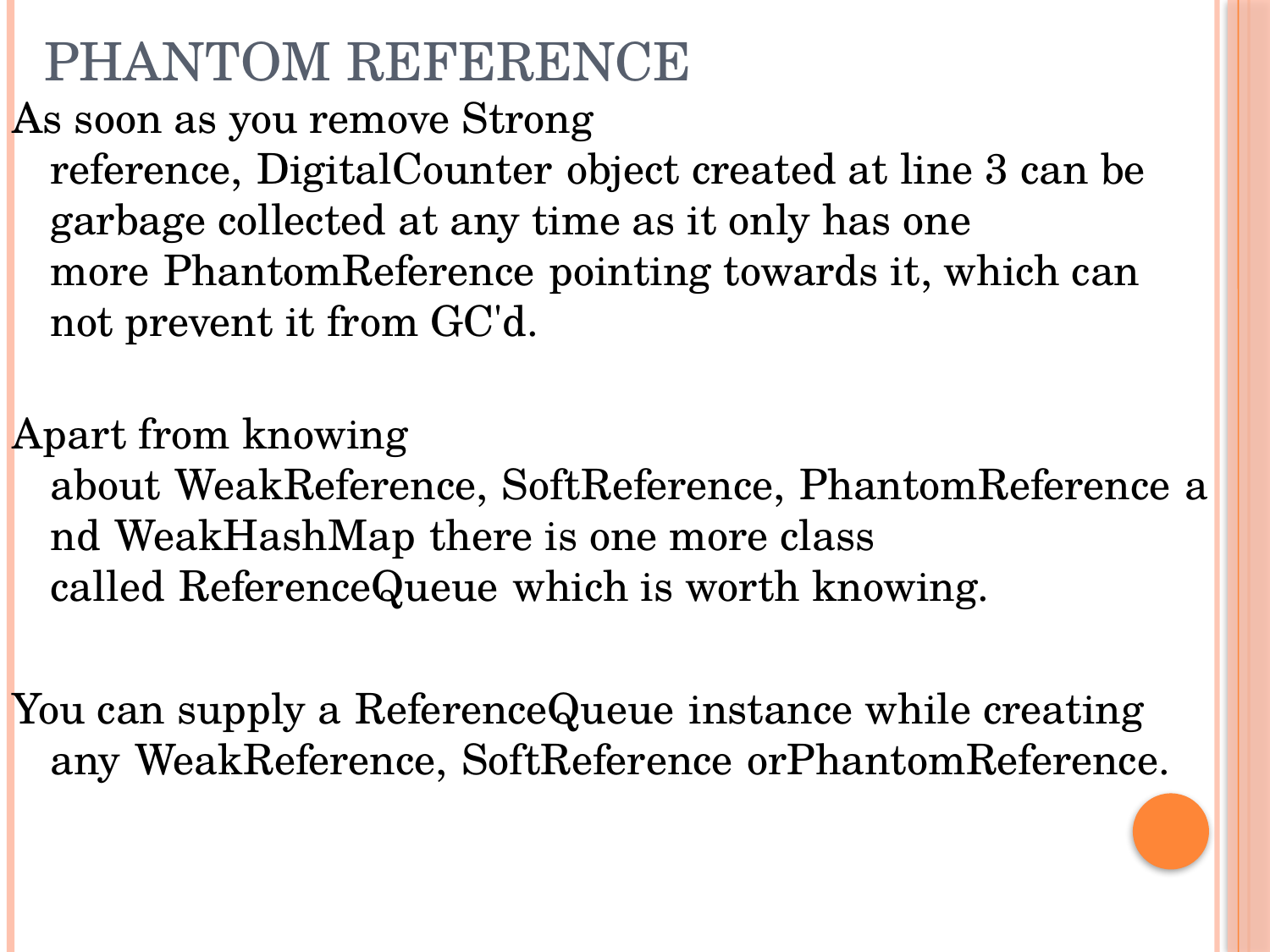

Phantom Reference
As soon as you remove Strong reference, DigitalCounter object created at line 3 can be garbage collected at any time as it only has one more PhantomReference pointing towards it, which can not prevent it from GC'd.
Apart from knowing about WeakReference, SoftReference, PhantomReference and WeakHashMap there is one more class called ReferenceQueue which is worth knowing.

You can supply a ReferenceQueue instance while creating any WeakReference, SoftReference orPhantomReference.